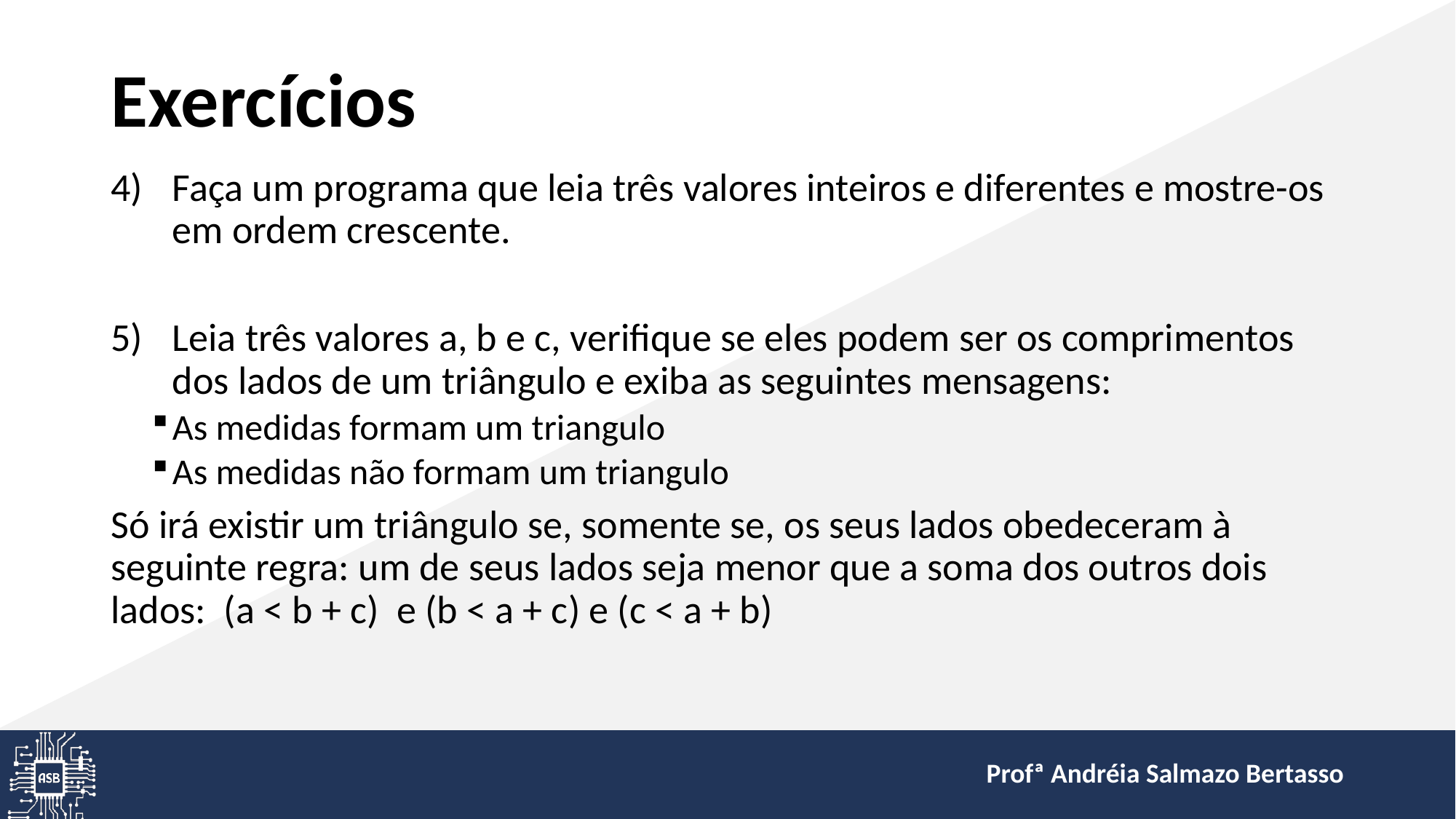

# Exercícios
Faça um programa que leia três valores inteiros e diferentes e mostre-os em ordem crescente.

Leia três valores a, b e c, verifique se eles podem ser os comprimentos dos lados de um triângulo e exiba as seguintes mensagens:
As medidas formam um triangulo
As medidas não formam um triangulo
Só irá existir um triângulo se, somente se, os seus lados obedeceram à seguinte regra: um de seus lados seja menor que a soma dos outros dois lados:  (a < b + c)  e (b < a + c) e (c < a + b)